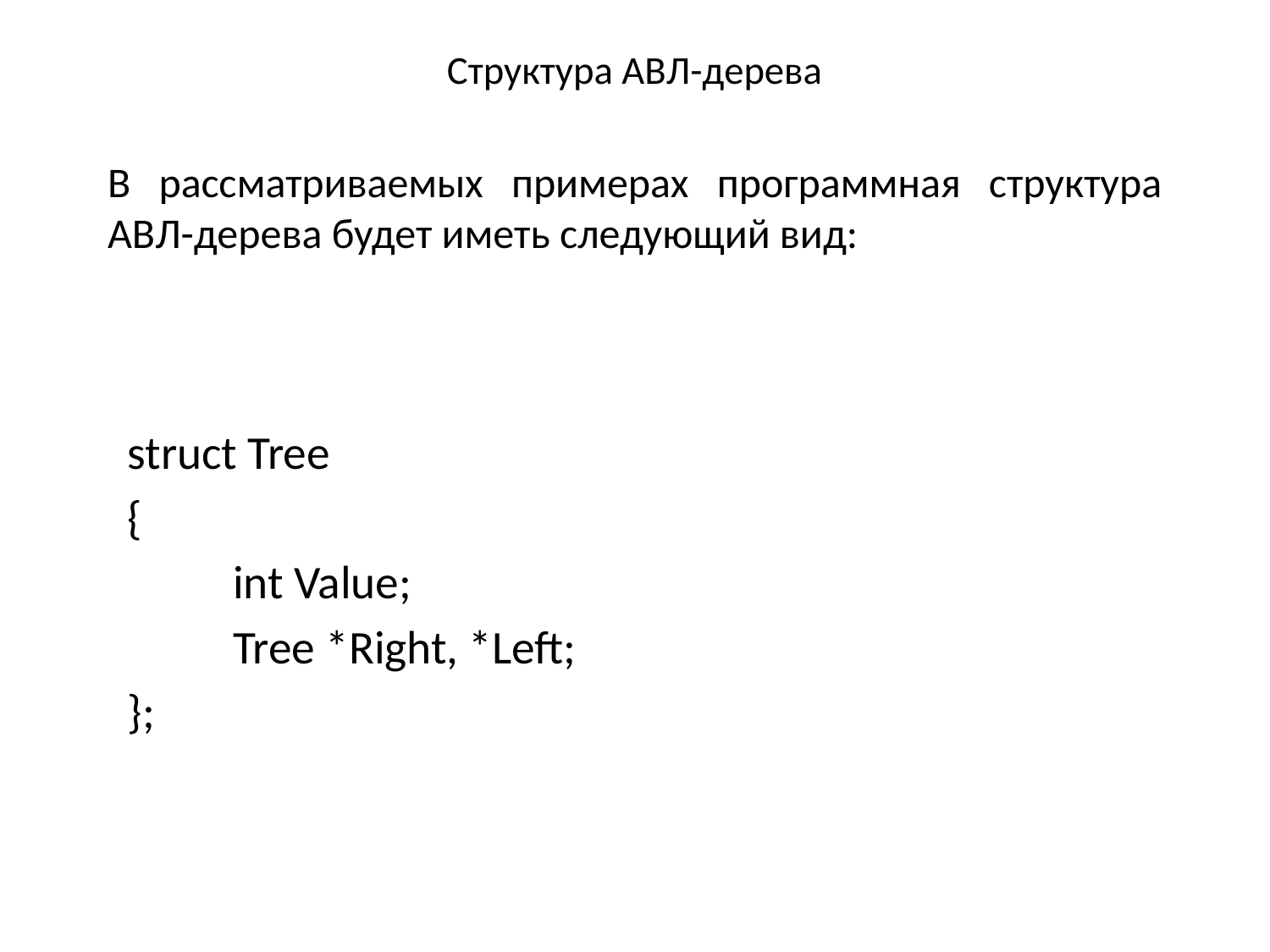

# Структура АВЛ-дерева
В рассматриваемых примерах программная структура АВЛ-дерева будет иметь следующий вид:
struct Tree
{
	int Value;
	Tree *Right, *Left;
};